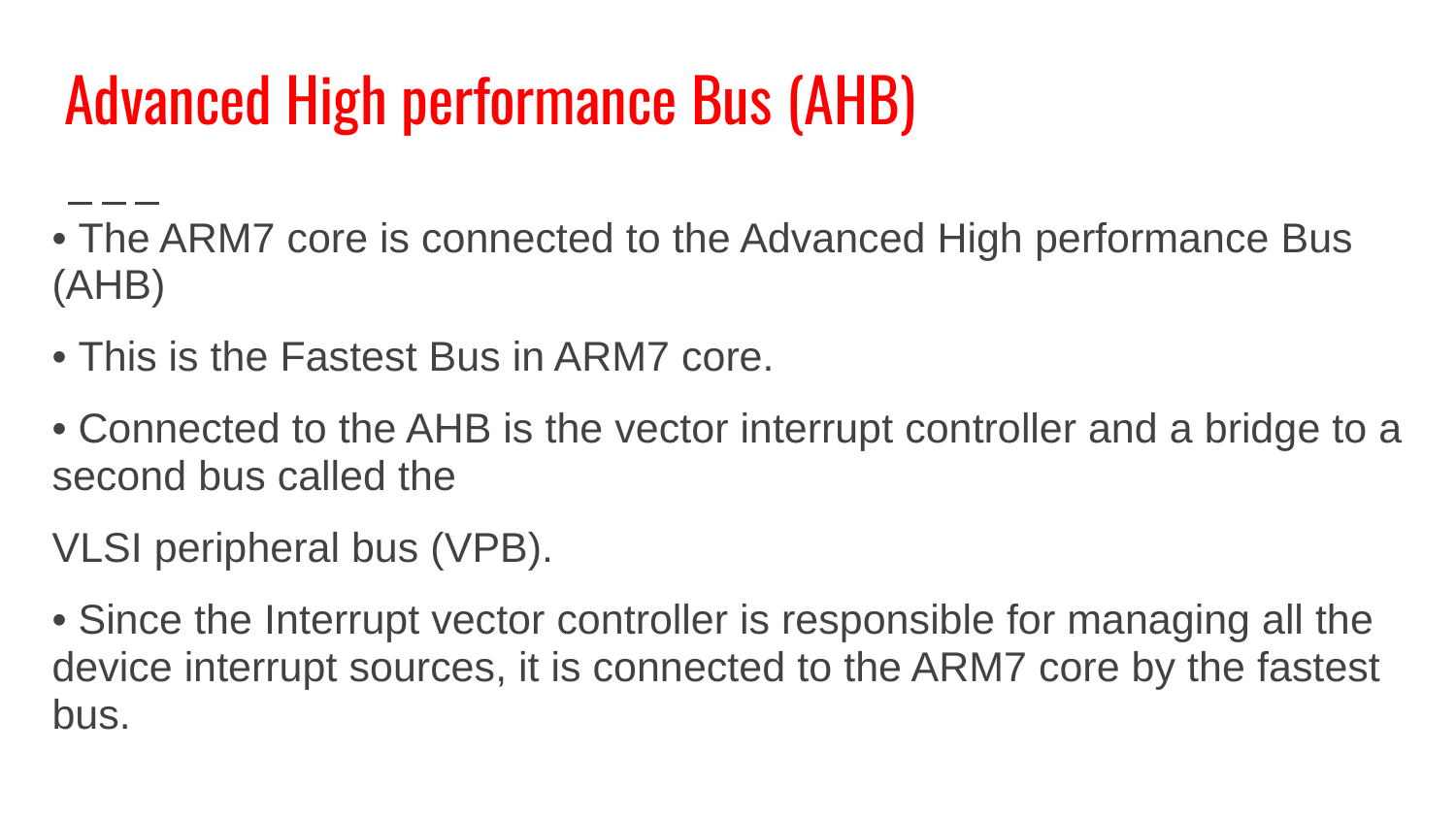

# Advanced High performance Bus (AHB)
• The ARM7 core is connected to the Advanced High performance Bus (AHB)
• This is the Fastest Bus in ARM7 core.
• Connected to the AHB is the vector interrupt controller and a bridge to a second bus called the
VLSI peripheral bus (VPB).
• Since the Interrupt vector controller is responsible for managing all the device interrupt sources, it is connected to the ARM7 core by the fastest bus.